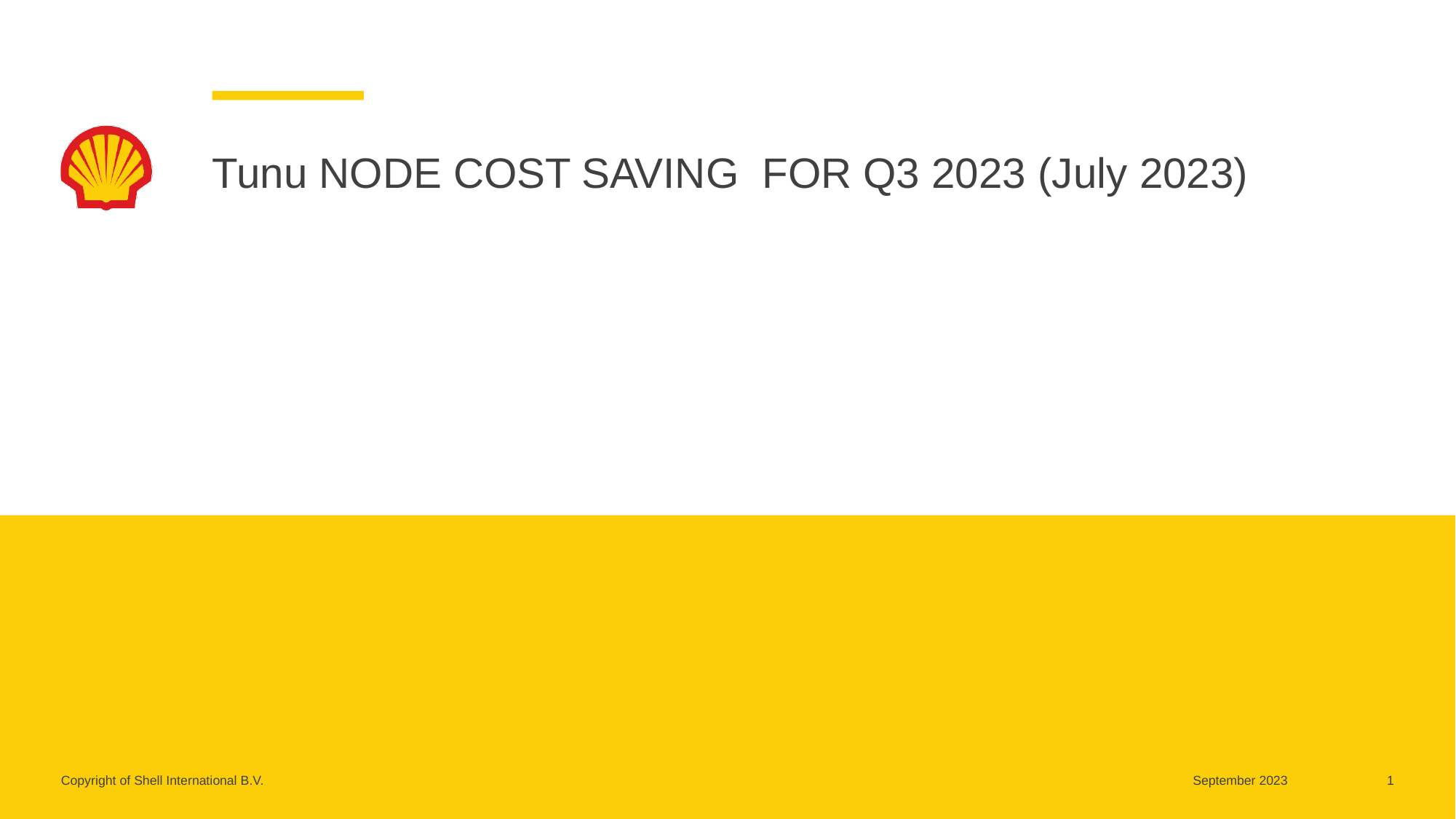

# Tunu NODE COST SAVING  FOR Q3 2023 (July 2023)

1
September 2023